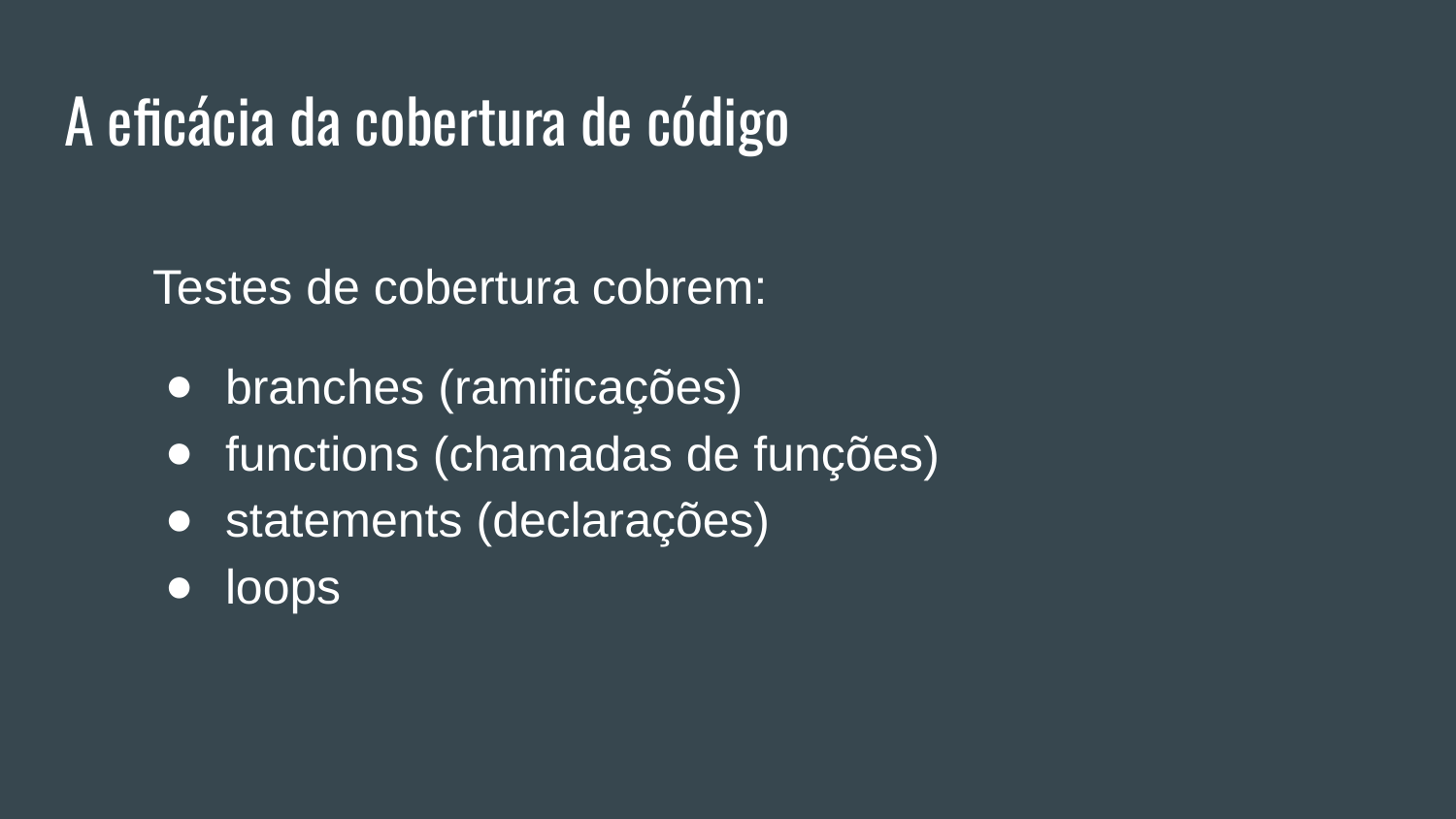

# A eficácia da cobertura de código

Testes de cobertura cobrem:
branches (ramificações)
functions (chamadas de funções)
statements (declarações)
loops